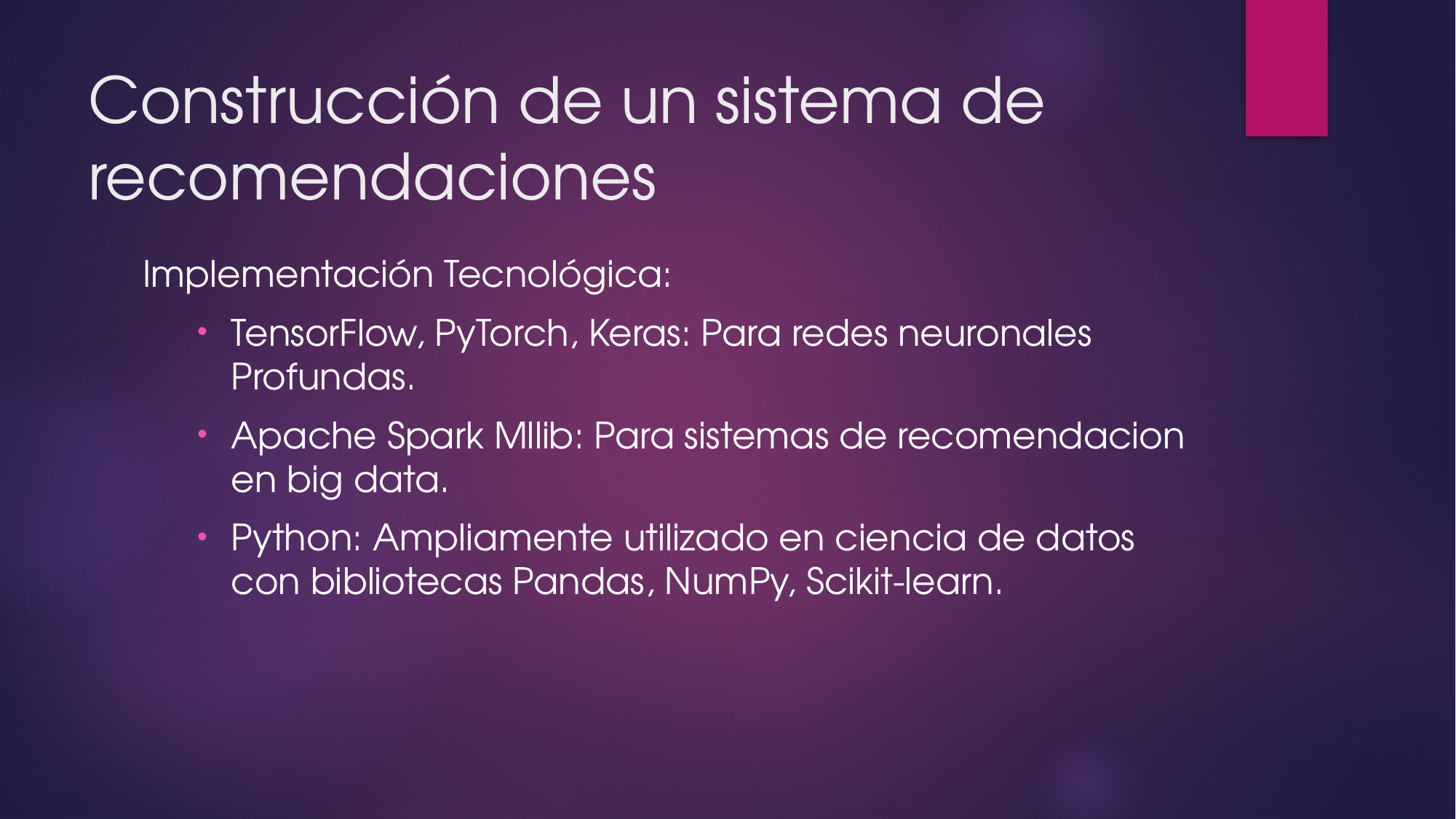

# Construcción de un sistema de recomendaciones
Implementación Tecnológica:
TensorFlow, PyTorch, Keras: Para redes neuronales Profundas.
Apache Spark Mllib: Para sistemas de recomendacion en big data.
Python: Ampliamente utilizado en ciencia de datos con bibliotecas Pandas, NumPy, Scikit-learn.